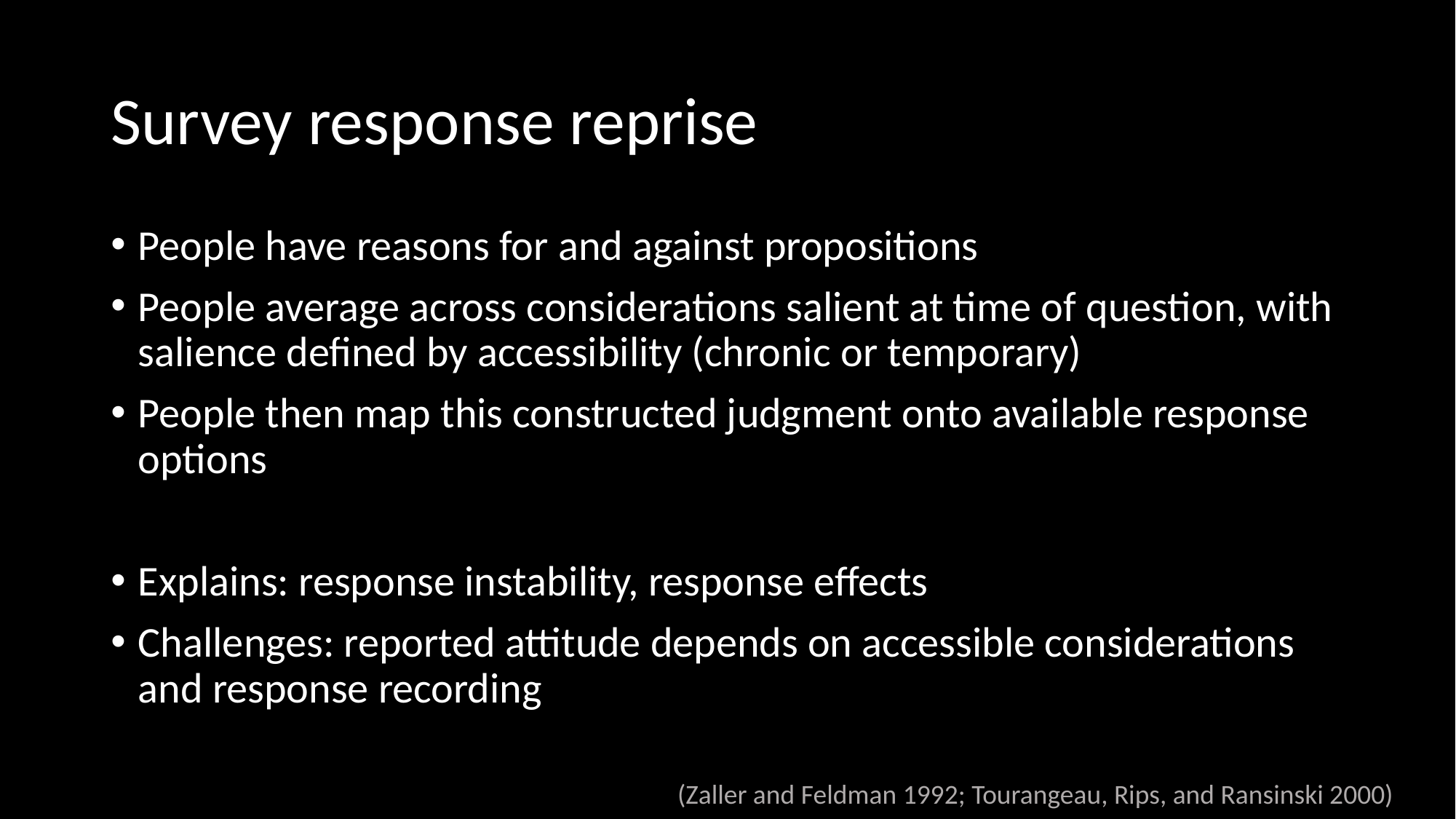

# Survey response reprise
People have reasons for and against propositions
People average across considerations salient at time of question, with salience defined by accessibility (chronic or temporary)
People then map this constructed judgment onto available response options

Explains: response instability, response effects
Challenges: reported attitude depends on accessible considerations and response recording
(Zaller and Feldman 1992; Tourangeau, Rips, and Ransinski 2000)